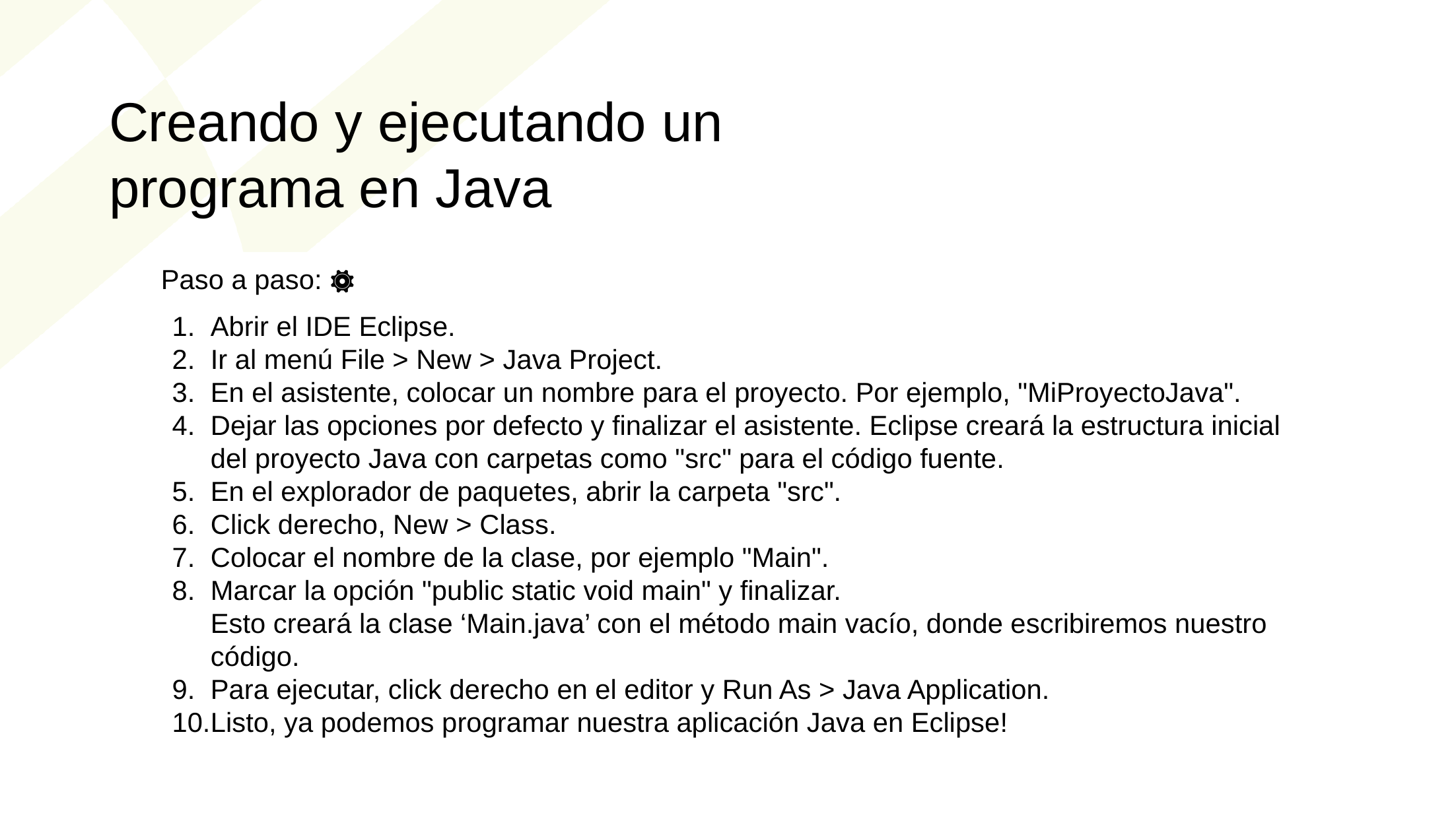

Creando y ejecutando un
programa en Java

Paso a paso: ⚙️
Abrir el IDE Eclipse.
Ir al menú File > New > Java Project.
En el asistente, colocar un nombre para el proyecto. Por ejemplo, "MiProyectoJava".
Dejar las opciones por defecto y finalizar el asistente. Eclipse creará la estructura inicial del proyecto Java con carpetas como "src" para el código fuente.
En el explorador de paquetes, abrir la carpeta "src".
Click derecho, New > Class.
Colocar el nombre de la clase, por ejemplo "Main".
Marcar la opción "public static void main" y finalizar.
Esto creará la clase ‘Main.java’ con el método main vacío, donde escribiremos nuestro código.
Para ejecutar, click derecho en el editor y Run As > Java Application.
Listo, ya podemos programar nuestra aplicación Java en Eclipse!